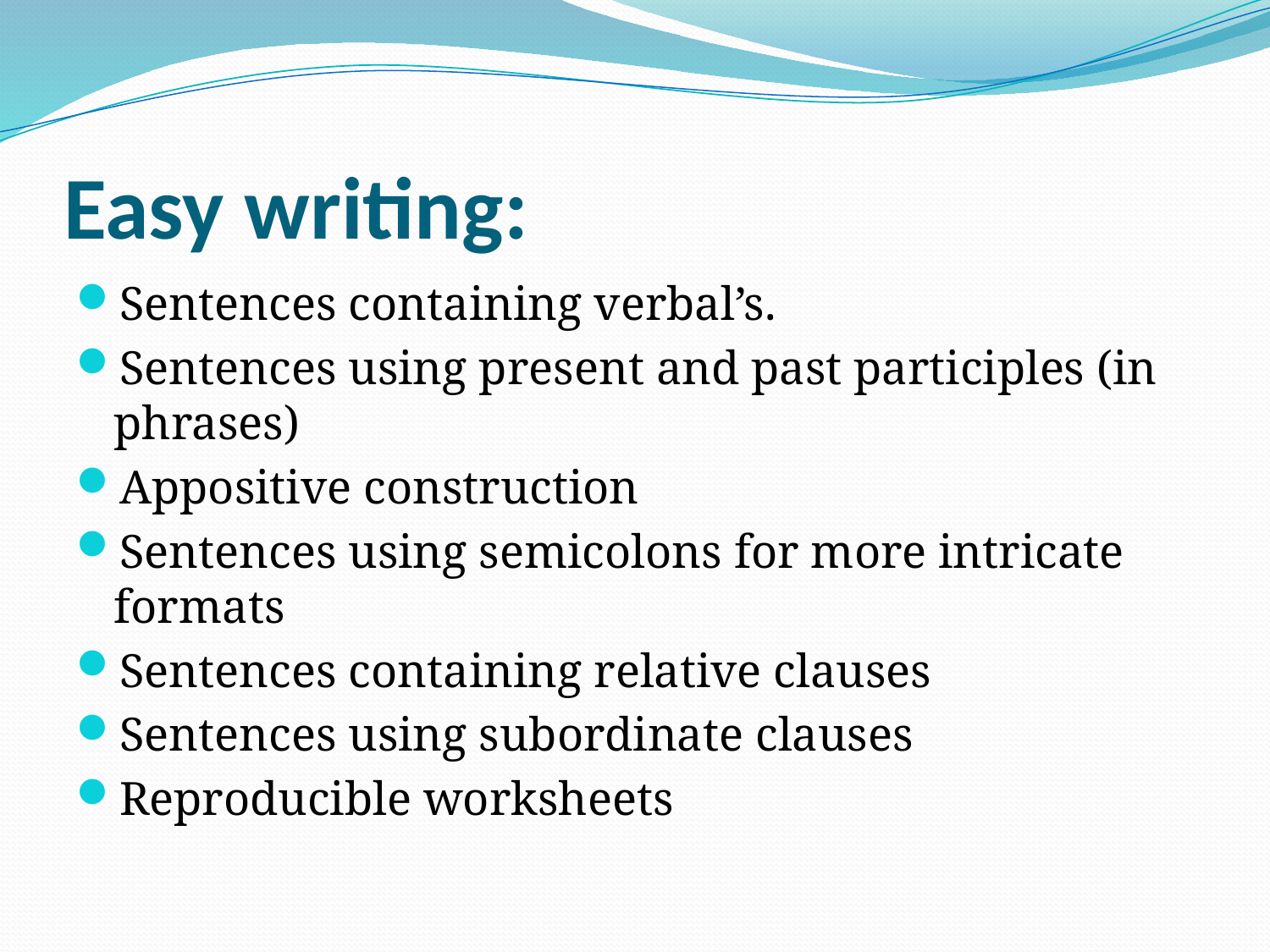

# Easy writing:
Sentences containing verbal’s.
Sentences using present and past participles (in phrases)
Appositive construction
Sentences using semicolons for more intricate formats
Sentences containing relative clauses
Sentences using subordinate clauses
Reproducible worksheets